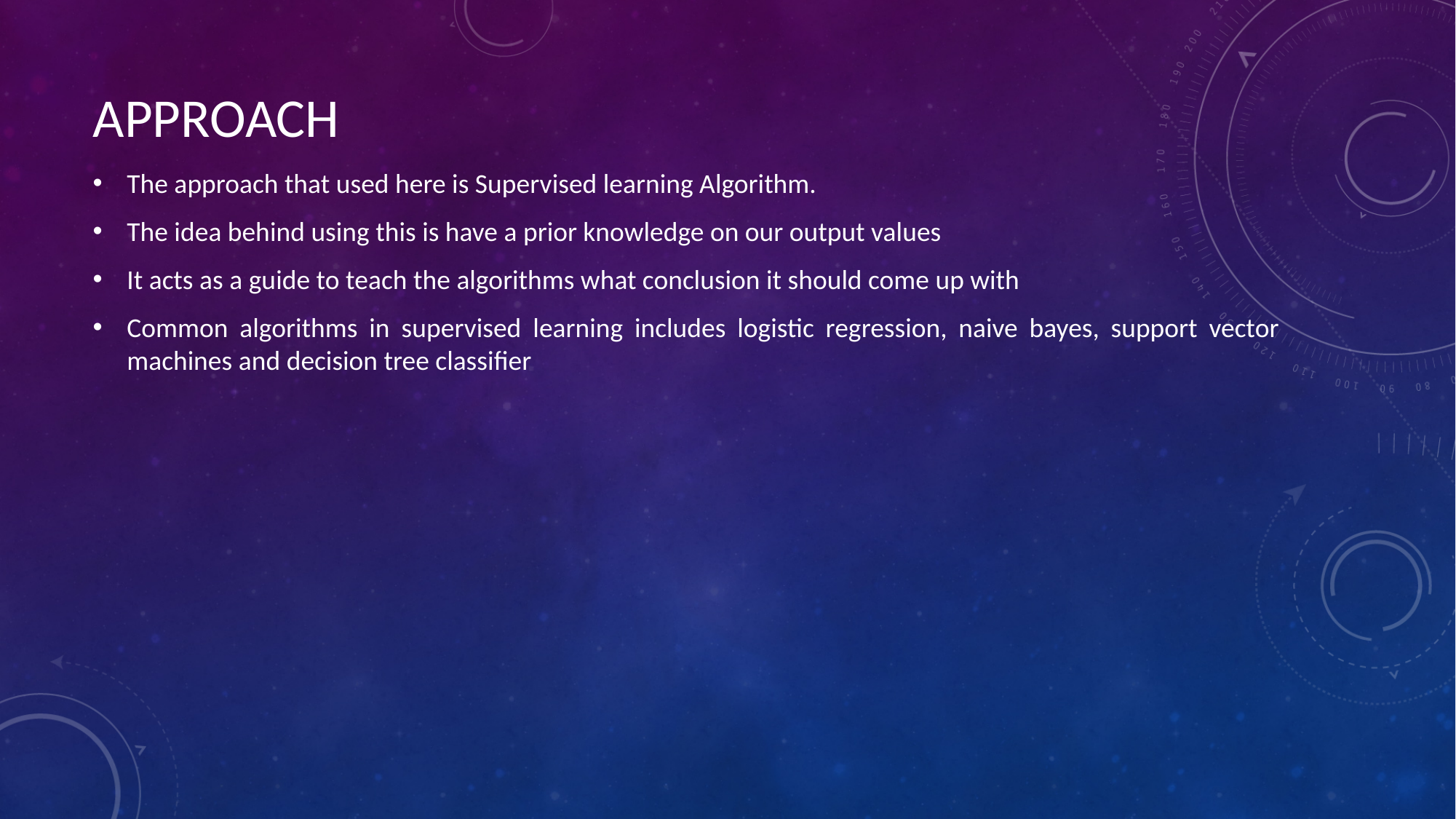

# Approach
The approach that used here is Supervised learning Algorithm.
The idea behind using this is have a prior knowledge on our output values
It acts as a guide to teach the algorithms what conclusion it should come up with
Common algorithms in supervised learning includes logistic regression, naive bayes, support vector machines and decision tree classifier